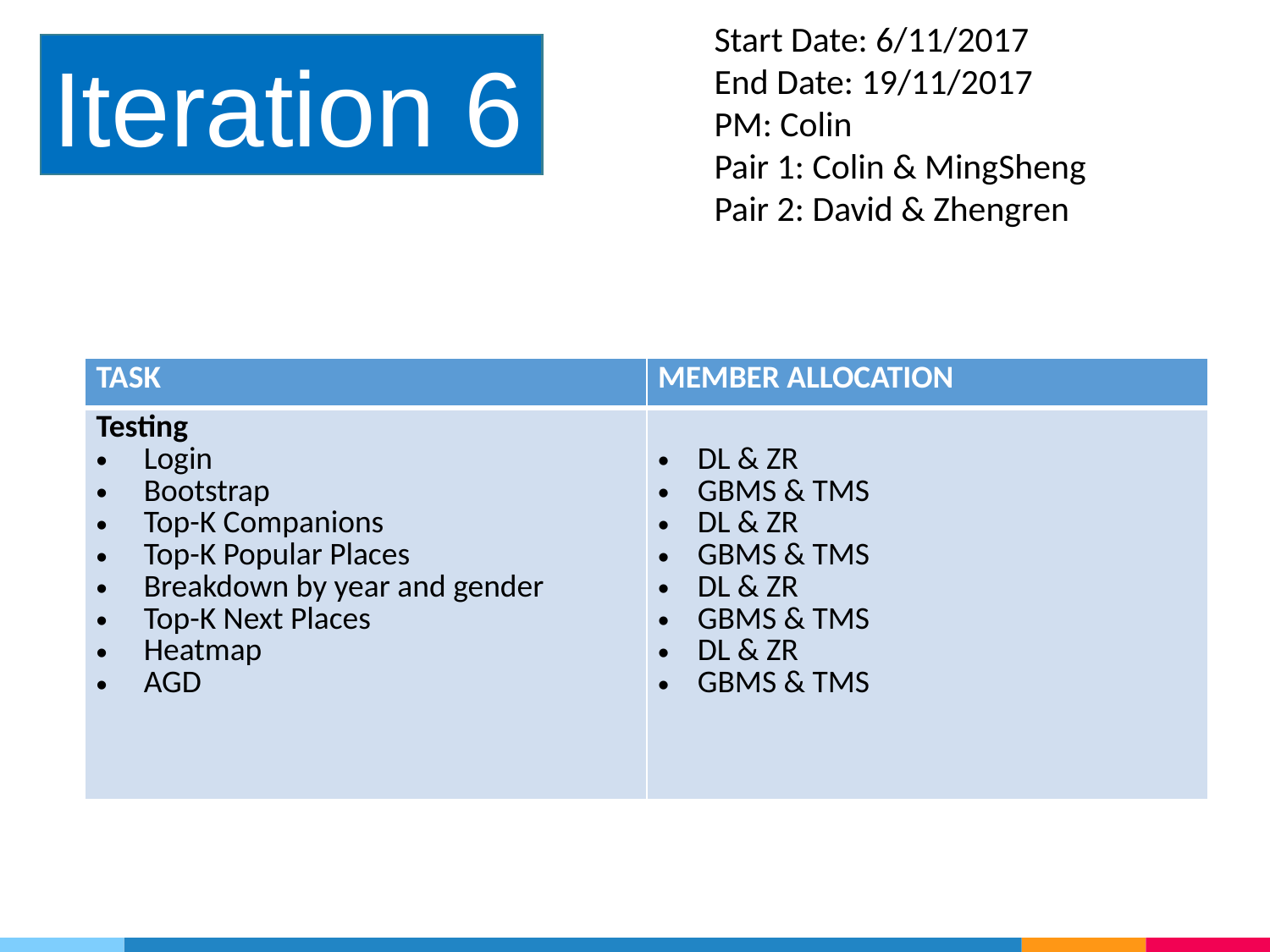

Start Date: 6/11/2017
End Date: 19/11/2017
PM: Colin
Pair 1: Colin & MingSheng
Pair 2: David & Zhengren
Iteration 6
| TASK | MEMBER ALLOCATION |
| --- | --- |
| Testing Login Bootstrap Top-K Companions Top-K Popular Places Breakdown by year and gender Top-K Next Places Heatmap AGD | DL & ZR GBMS & TMS DL & ZR GBMS & TMS DL & ZR GBMS & TMS DL & ZR GBMS & TMS |